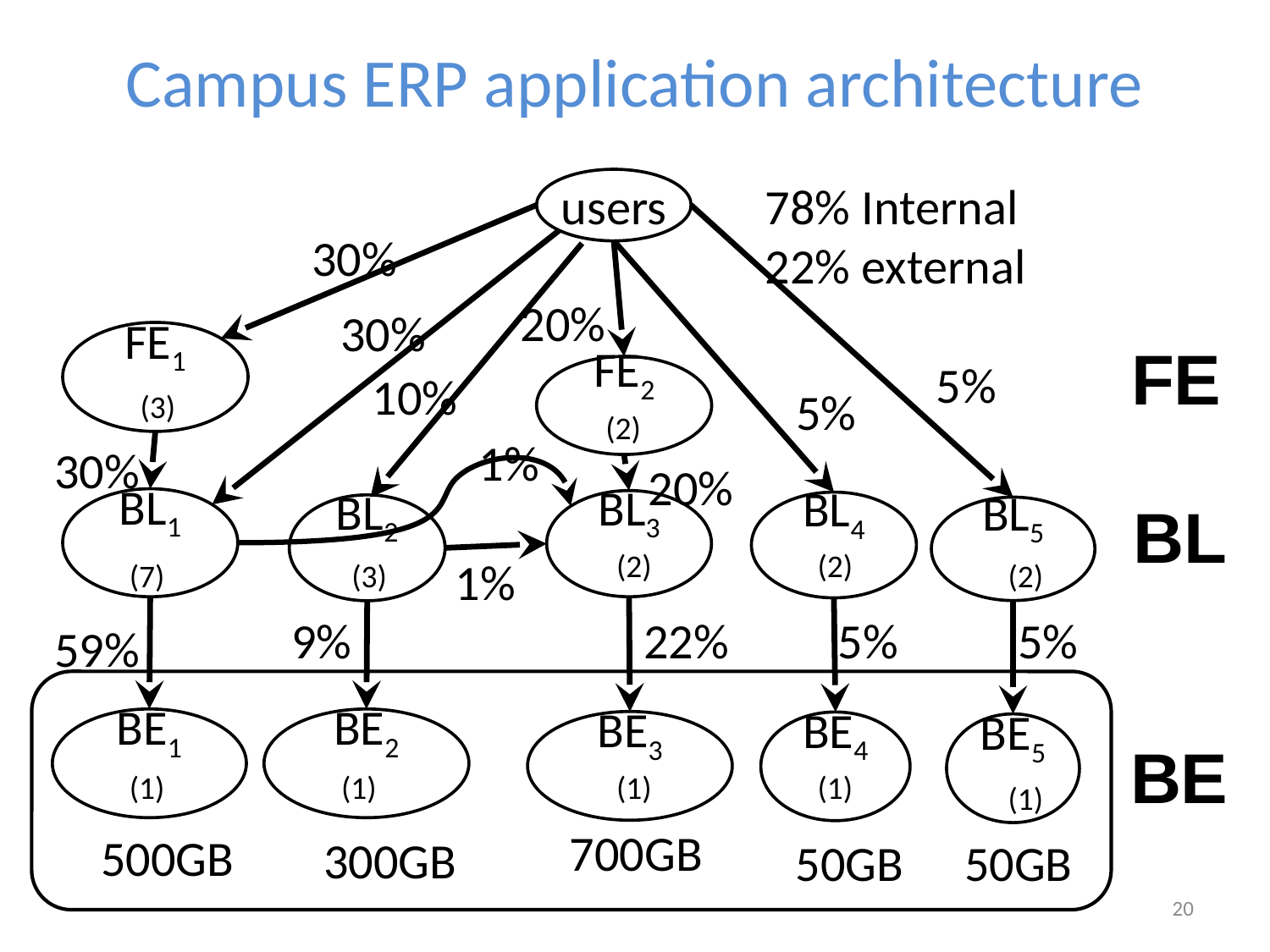

# Campus ERP application architecture
users
78% Internal 22% external
30%
20%
30%
FE1

FE
5%
FE2

10%
5%
(3)
(2)
1%
30%
20%
BL
BL1

BL3

BL4

BL2

BL5

(2)
(2)
1%
(7)
(3)
(2)
5%
5%
9%
22%
59%

BE1

BE2

BE3

BE4

BE5

BE
(1)
(1)
(1)
(1)
(1)
700GB
500GB
300GB
50GB
50GB
20